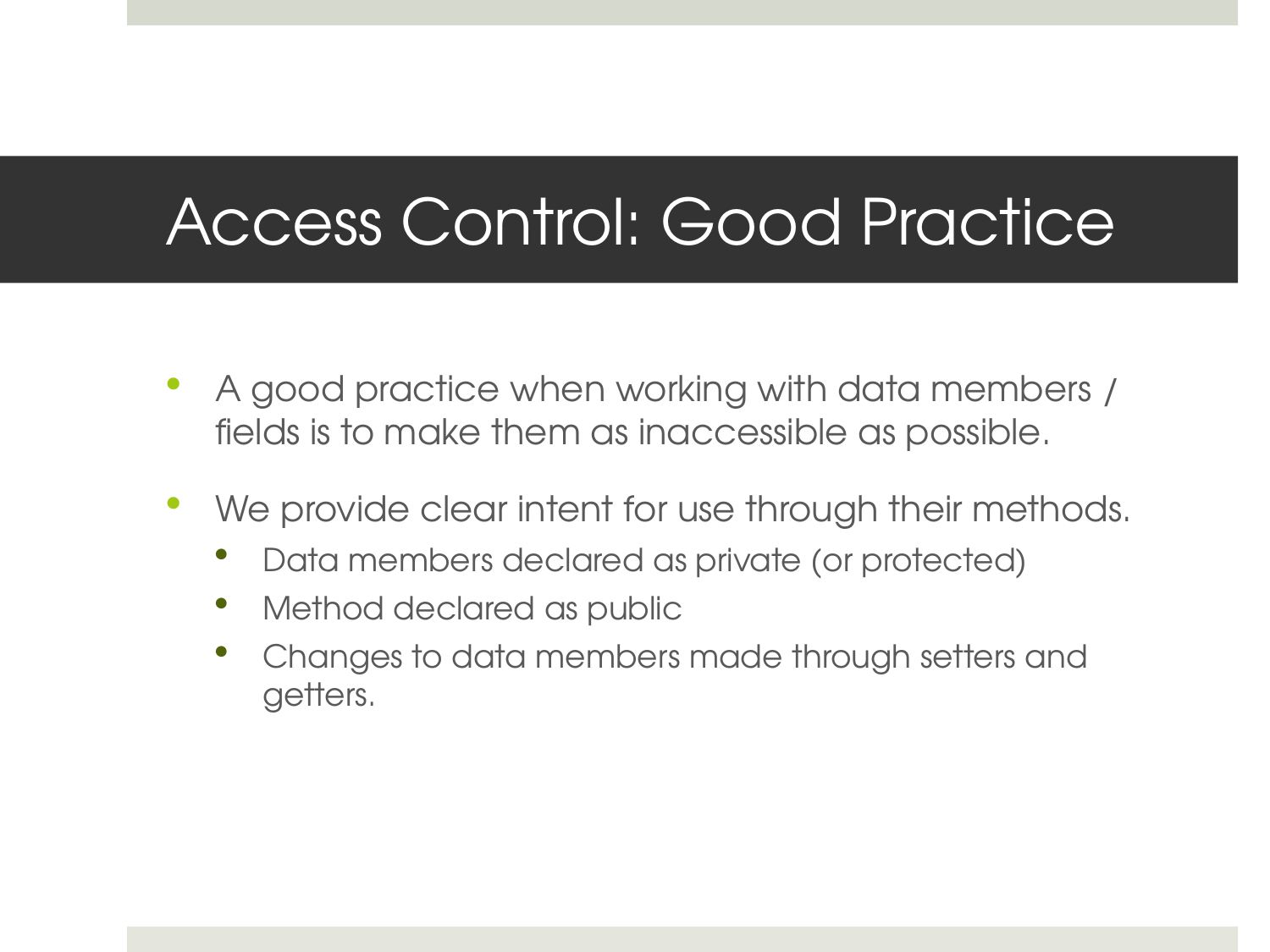

# Access Control: Good Practice
A good practice when working with data members / fields is to make them as inaccessible as possible.
We provide clear intent for use through their methods.
Data members declared as private (or protected)
Method declared as public
Changes to data members made through setters and getters.